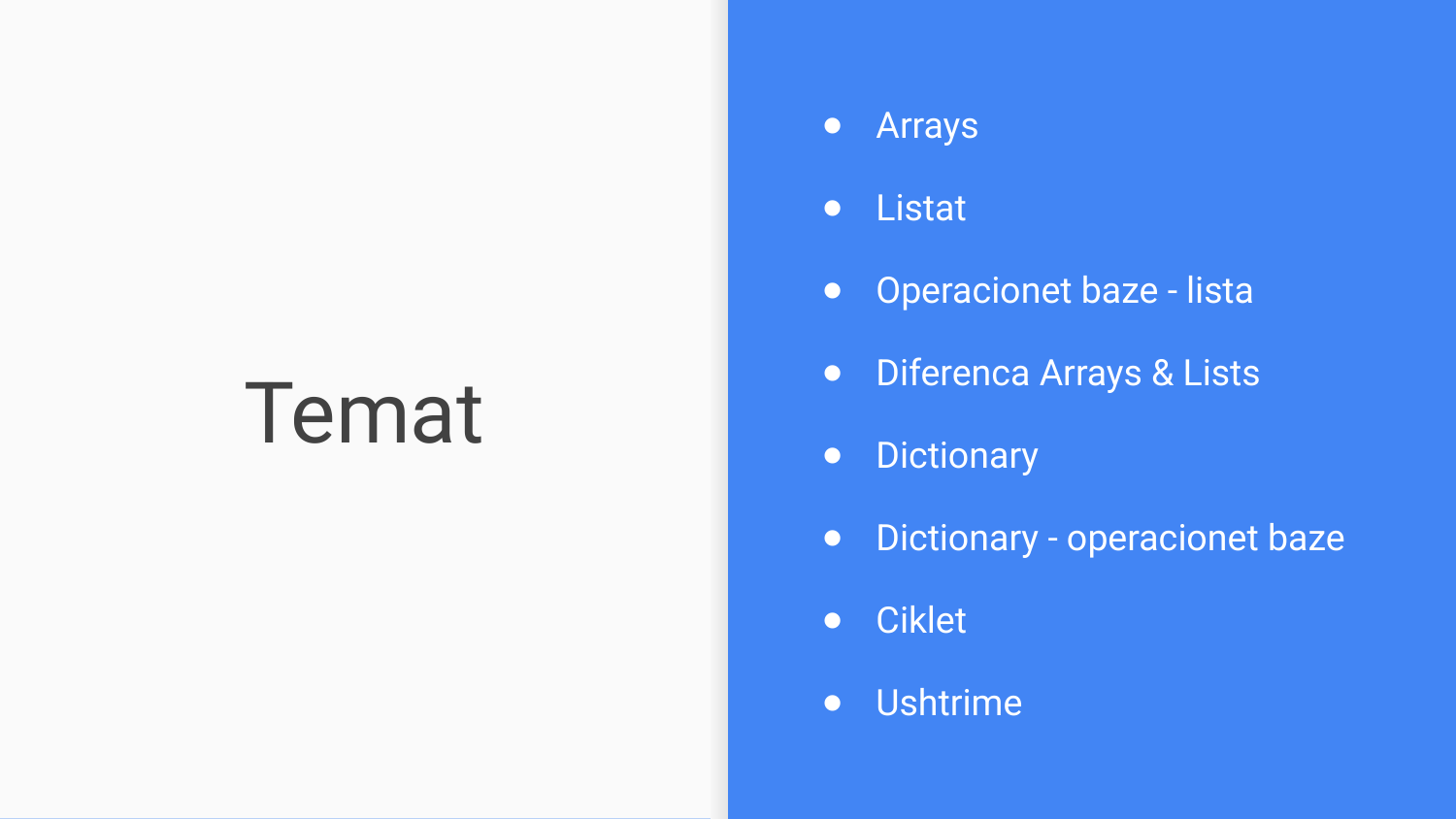

Arrays
Listat
Operacionet baze - lista
Diferenca Arrays & Lists
Dictionary
Dictionary - operacionet baze
Ciklet
Ushtrime
# Temat